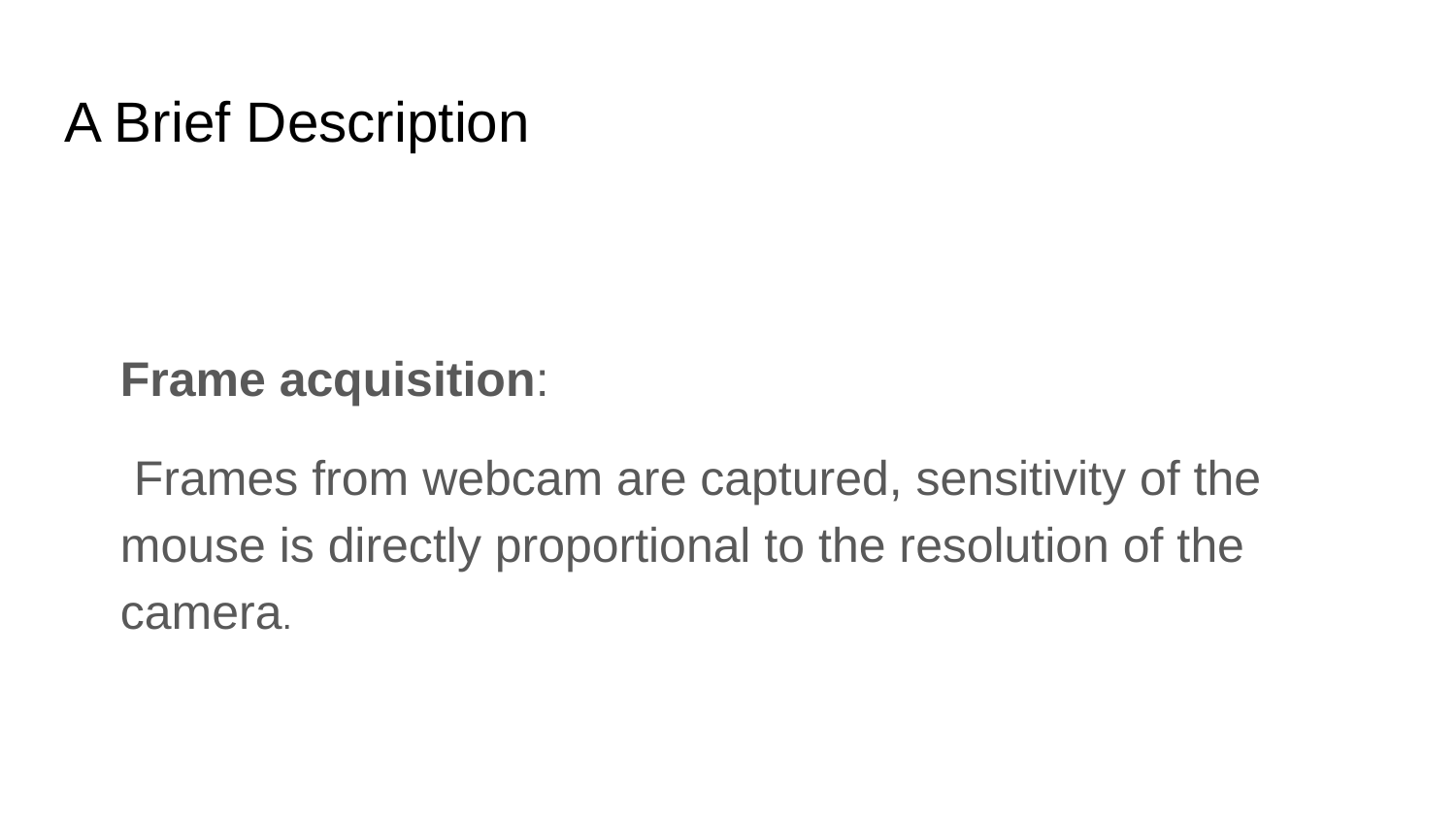

# A Brief Description
Frame acquisition:
 Frames from webcam are captured, sensitivity of the mouse is directly proportional to the resolution of the camera.